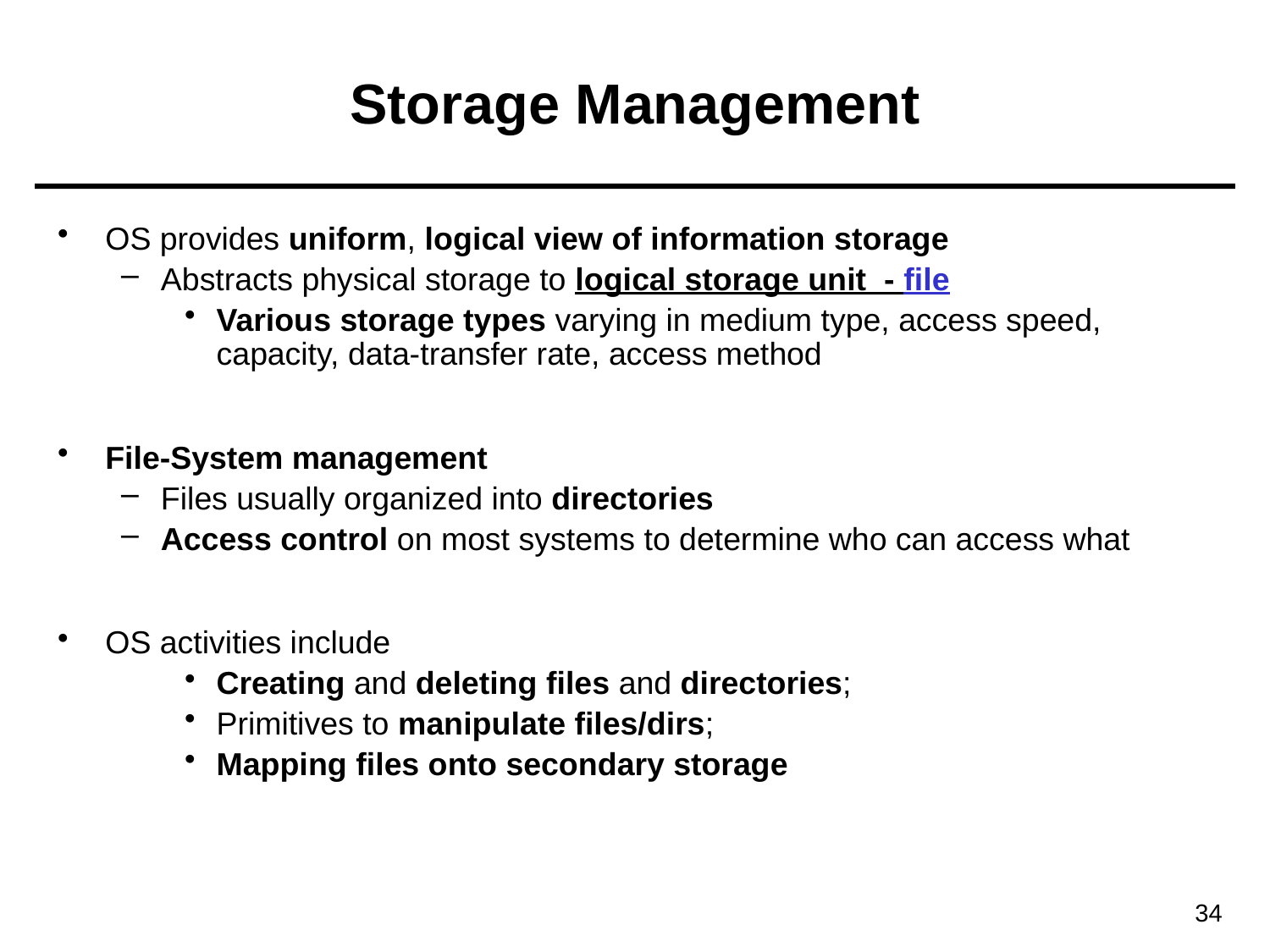

# Storage Management
OS provides uniform, logical view of information storage
Abstracts physical storage to logical storage unit  - file
Various storage types varying in medium type, access speed, capacity, data-transfer rate, access method

File-System management
Files usually organized into directories
Access control on most systems to determine who can access what

OS activities include
Creating and deleting files and directories;
Primitives to manipulate files/dirs;
Mapping files onto secondary storage

34